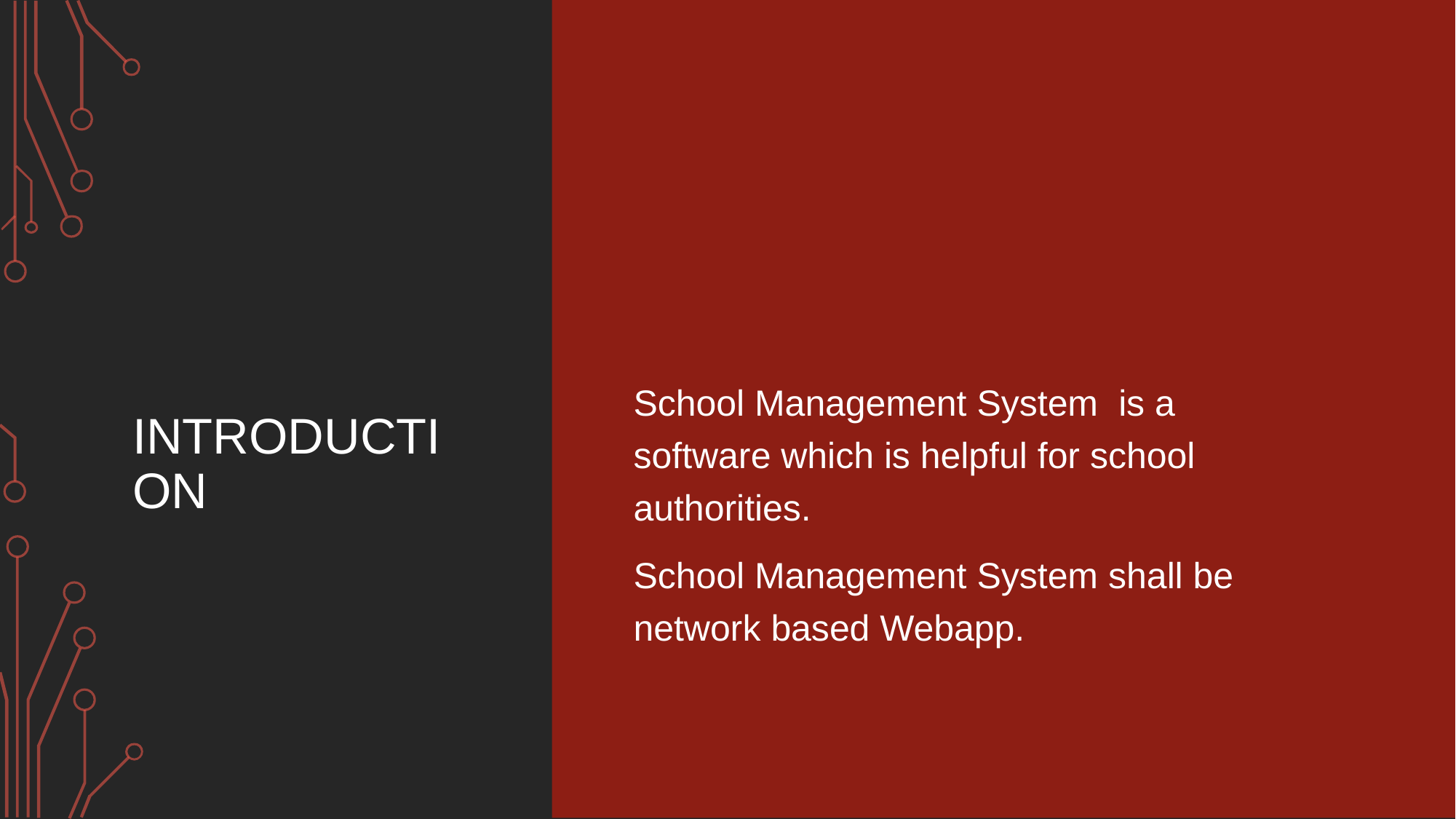

# introduction

School Management System  is a software which is helpful for school authorities.
School Management System shall be network based Webapp.